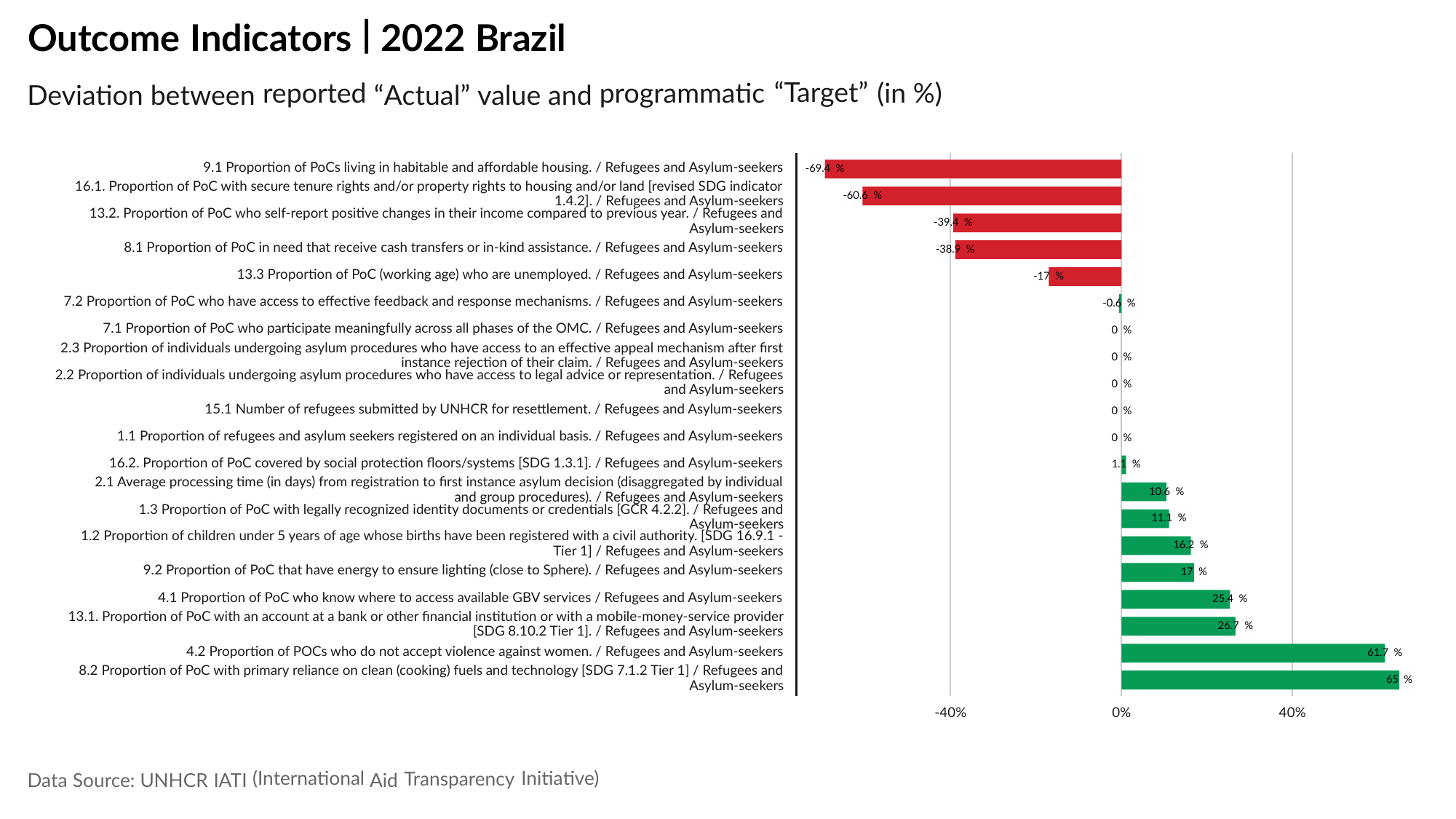

|
Indicators
Brazil
Outcome
2022
“Target”
(in
%)
programmatic
reported
“Actual”
between
value
and
Deviation

9.1 Proportion of PoCs living in habitable and affordable housing. / Refugees and Asylum-seekers
-69.4  %
16.1. Proportion of PoC with secure tenure rights and/or property rights to housing and/or land [revised SDG indicator

-60.6  %
1.4.2]. / Refugees and Asylum-seekers
13.2. Proportion of PoC who self-report positive changes in their income compared to previous year. / Refugees and

-39.4  %
Asylum-seekers

8.1 Proportion of PoC in need that receive cash transfers or in-kind assistance. / Refugees and Asylum-seekers
-38.9  %

13.3 Proportion of PoC (working age) who are unemployed. / Refugees and Asylum-seekers
-17  %

7.2 Proportion of PoC who have access to effective feedback and response mechanisms. / Refugees and Asylum-seekers
-0.6  %

7.1 Proportion of PoC who participate meaningfully across all phases of the OMC. / Refugees and Asylum-seekers
0  %
2.3 Proportion of individuals undergoing asylum procedures who have access to an effective appeal mechanism after first

0  %
instance rejection of their claim. / Refugees and Asylum-seekers
2.2 Proportion of individuals undergoing asylum procedures who have access to legal advice or representation. / Refugees

0  %
and Asylum-seekers

15.1 Number of refugees submitted by UNHCR for resettlement. / Refugees and Asylum-seekers
0  %

1.1 Proportion of refugees and asylum seekers registered on an individual basis. / Refugees and Asylum-seekers
0  %

16.2. Proportion of PoC covered by social protection floors/systems [SDG 1.3.1]. / Refugees and Asylum-seekers
1.1  %
2.1 Average processing time (in days) from registration to first instance asylum decision (disaggregated by individual

10.6  %
and group procedures). / Refugees and Asylum-seekers
1.3 Proportion of PoC with legally recognized identity documents or credentials [GCR 4.2.2]. / Refugees and

11.1  %
Asylum-seekers
1.2 Proportion of children under 5 years of age whose births have been registered with a civil authority. [SDG 16.9.1 -

16.2  %
Tier 1] / Refugees and Asylum-seekers

9.2 Proportion of PoC that have energy to ensure lighting (close to Sphere). / Refugees and Asylum-seekers
17  %

4.1 Proportion of PoC who know where to access available GBV services / Refugees and Asylum-seekers
25.4  %
13.1. Proportion of PoC with an account at a bank or other financial institution or with a mobile-money-service provider

26.7  %
[SDG 8.10.2 Tier 1]. / Refugees and Asylum-seekers

4.2 Proportion of POCs who do not accept violence against women. / Refugees and Asylum-seekers
61.7  %
8.2 Proportion of PoC with primary reliance on clean (cooking) fuels and technology [SDG 7.1.2 Tier 1] / Refugees and

65  %
Asylum-seekers
-40%
0%
40%
(International
Initiative)
Transparency
Aid
UNHCR
Source:
Data
IATI